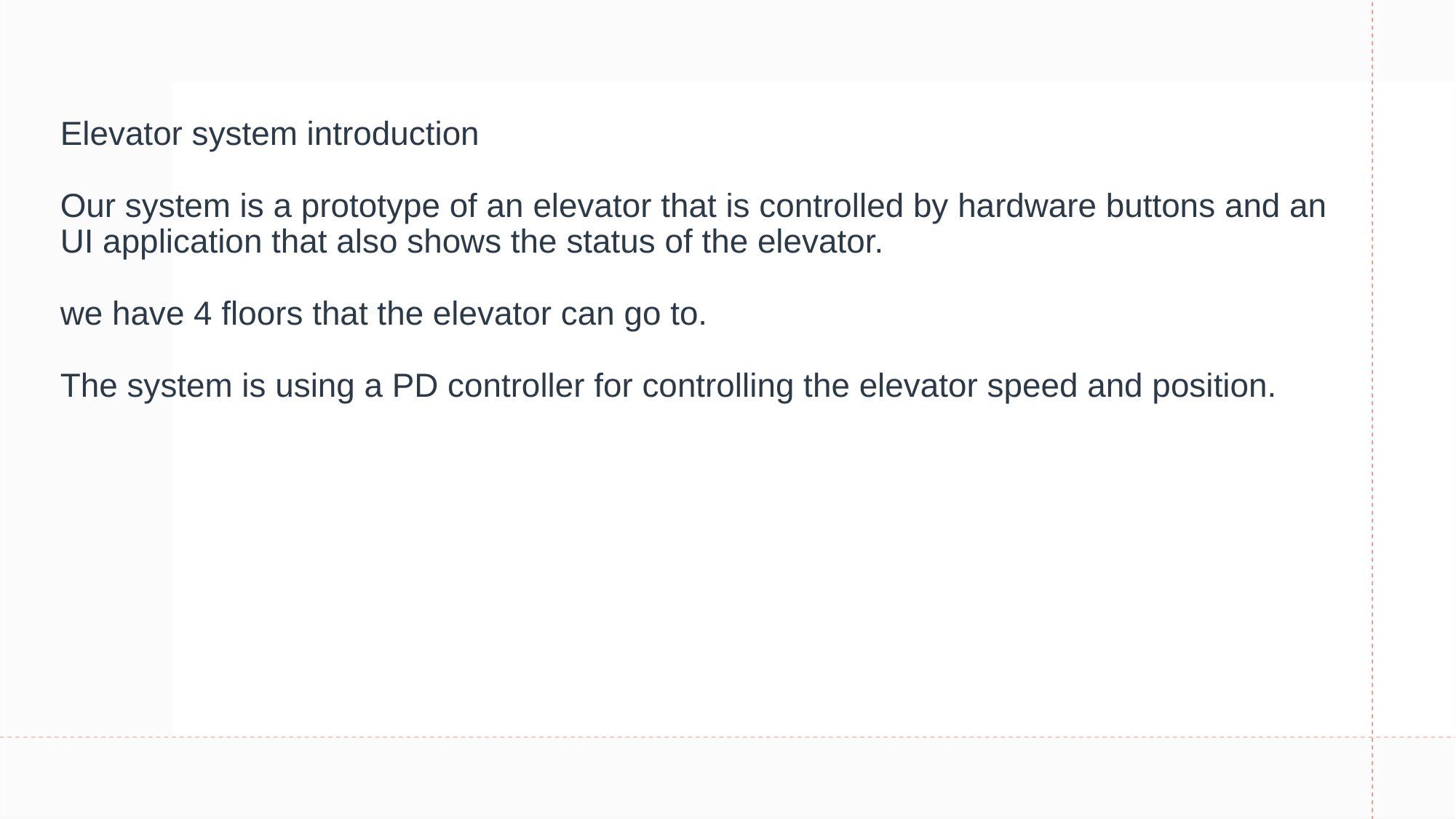

# Elevator system introduction Our system is a prototype of an elevator that is controlled by hardware buttons and an UI application that also shows the status of the elevator. we have 4 floors that the elevator can go to. The system is using a PD controller for controlling the elevator speed and position.